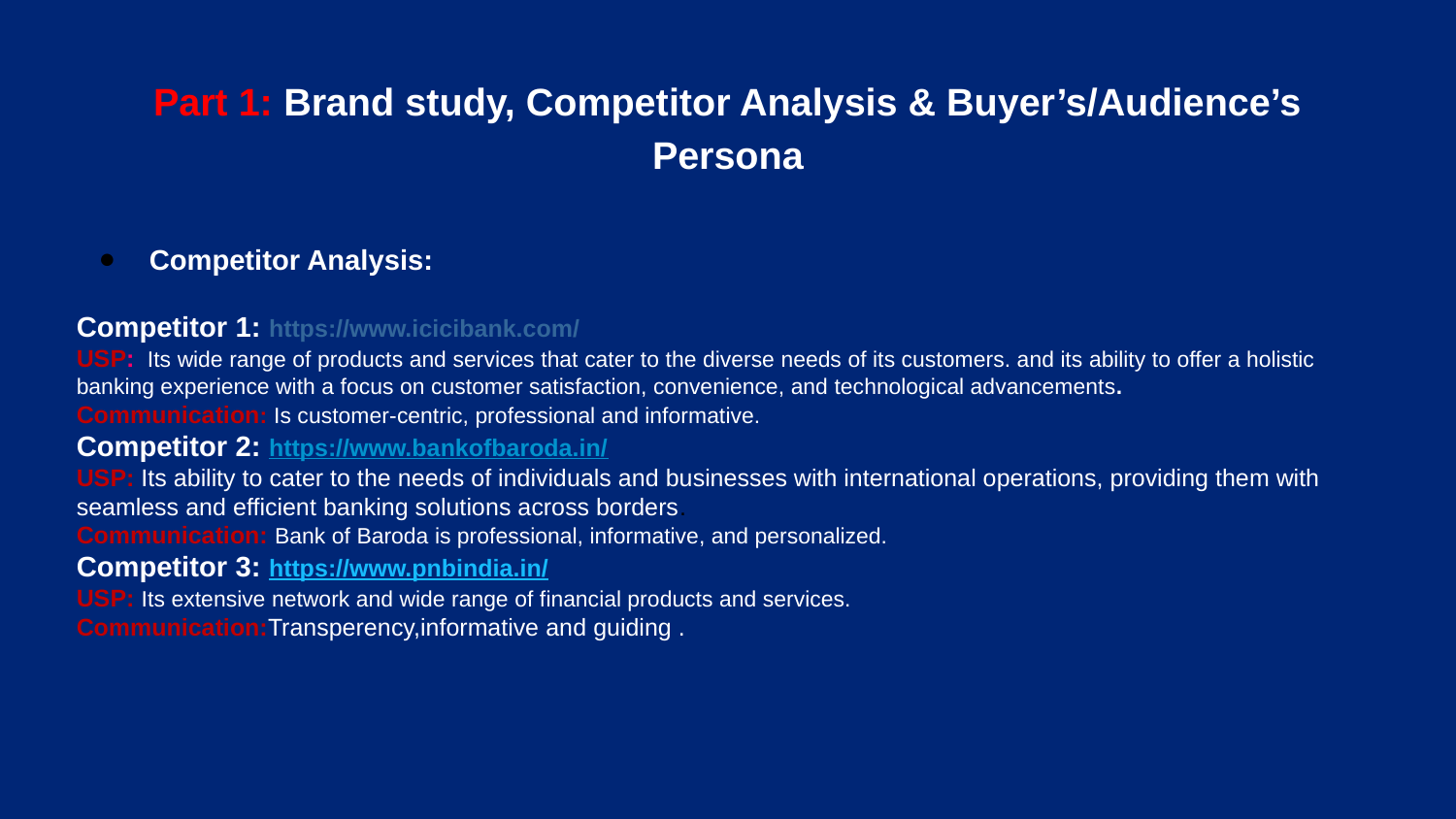

Part 1: Brand study, Competitor Analysis & Buyer’s/Audience’s Persona

Competitor Analysis:

Competitor 1: https://www.icicibank.com/
USP:  Its wide range of products and services that cater to the diverse needs of its customers. and its ability to offer a holistic banking experience with a focus on customer satisfaction, convenience, and technological advancements.
Communication: Is customer-centric, professional and informative.
Competitor 2: https://www.bankofbaroda.in/
USP: Its ability to cater to the needs of individuals and businesses with international operations, providing them with seamless and efficient banking solutions across borders.
Communication: Bank of Baroda is professional, informative, and personalized.
Competitor 3: https://www.pnbindia.in/
USP: Its extensive network and wide range of financial products and services.
Communication:Transperency,informative and guiding .